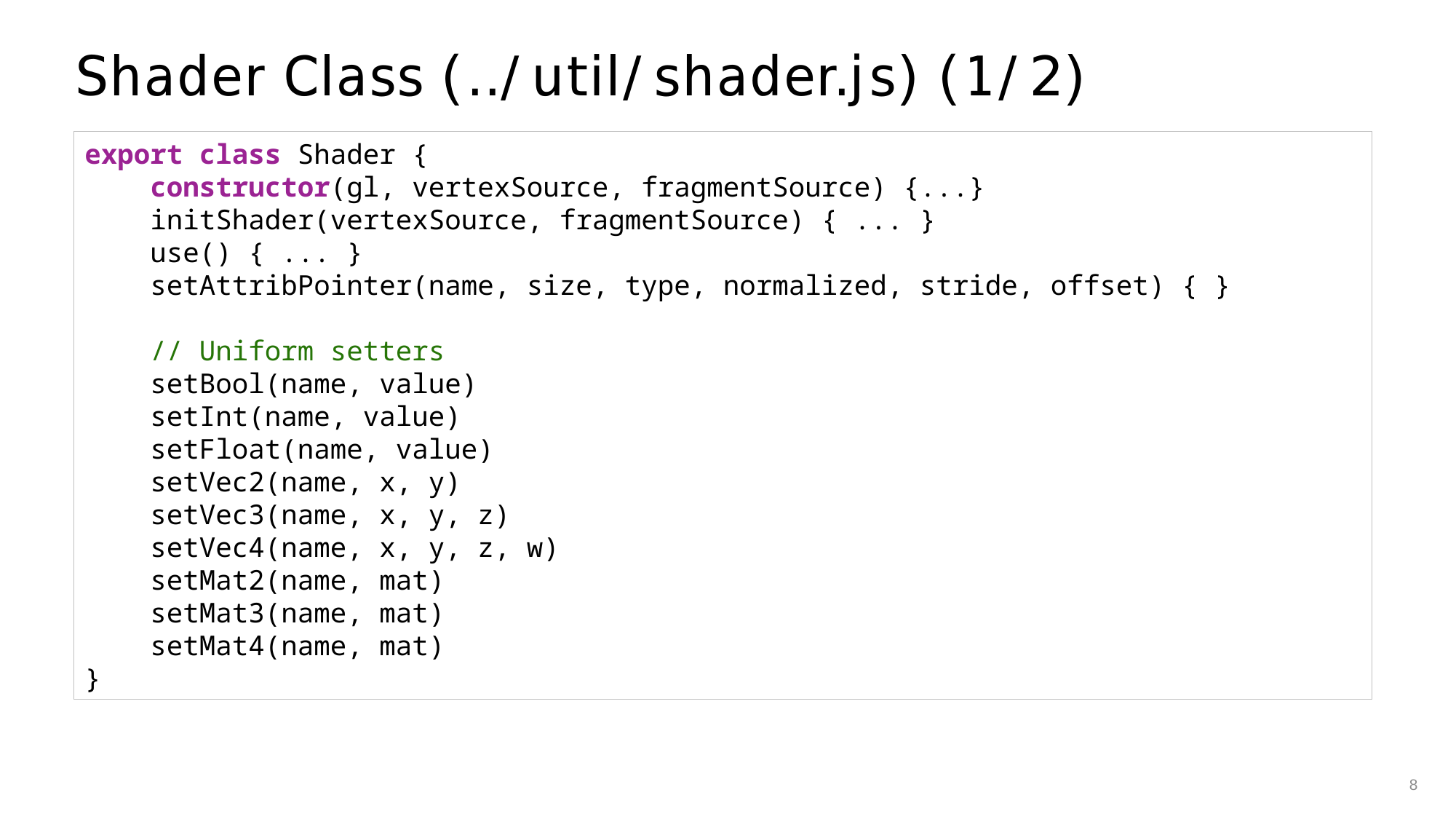

# Shader Class (../util/shader.js) (1/2)
export class Shader {
    constructor(gl, vertexSource, fragmentSource) {...}
    initShader(vertexSource, fragmentSource) { ... }
    use() { ... }
    setAttribPointer(name, size, type, normalized, stride, offset) { }

    // Uniform setters
    setBool(name, value)
    setInt(name, value)
    setFloat(name, value)
    setVec2(name, x, y)
    setVec3(name, x, y, z)
    setVec4(name, x, y, z, w)
    setMat2(name, mat)
    setMat3(name, mat)
    setMat4(name, mat)
}
8